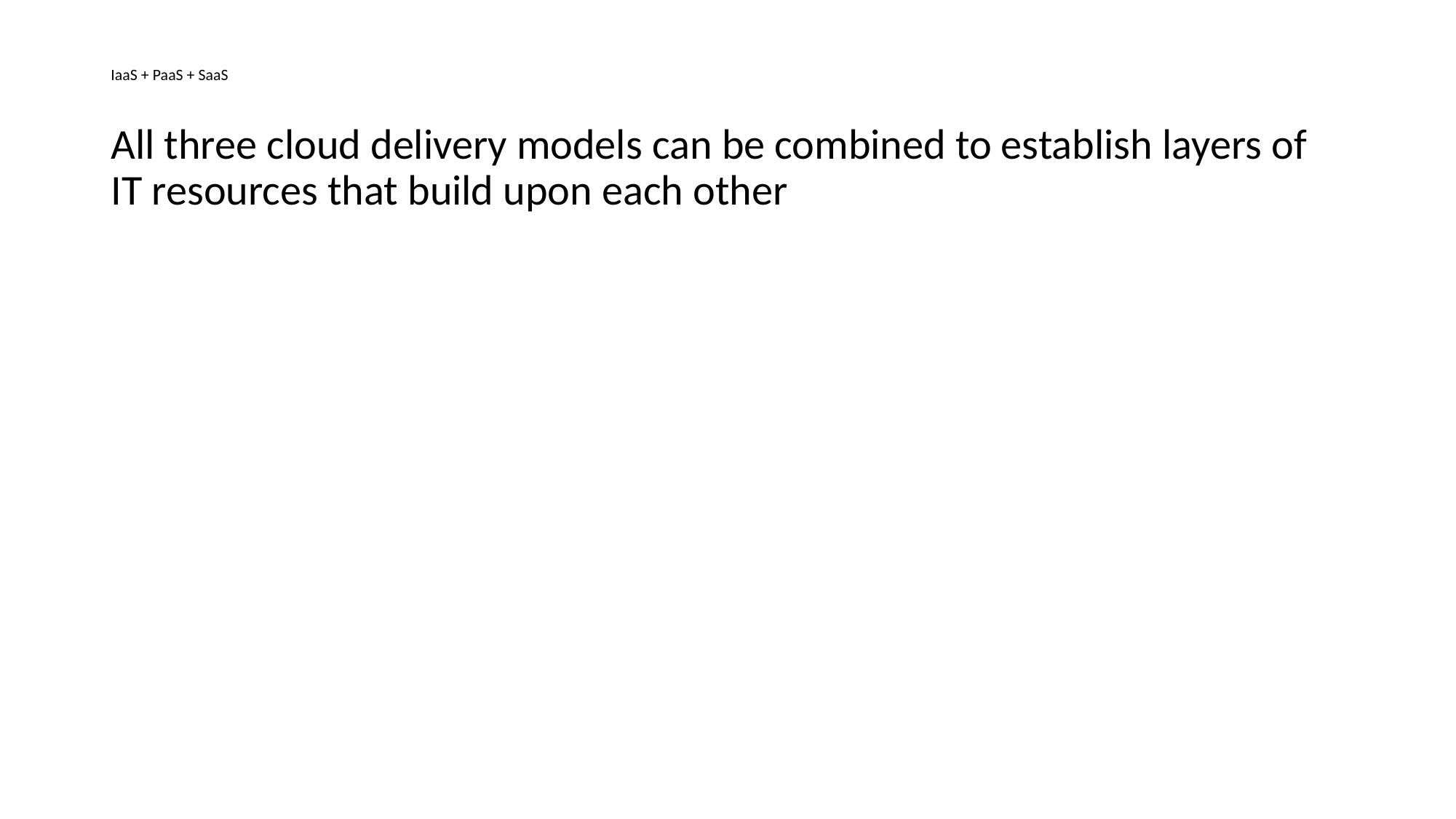

# IaaS + PaaS + SaaS
All three cloud delivery models can be combined to establish layers of IT resources that build upon each other